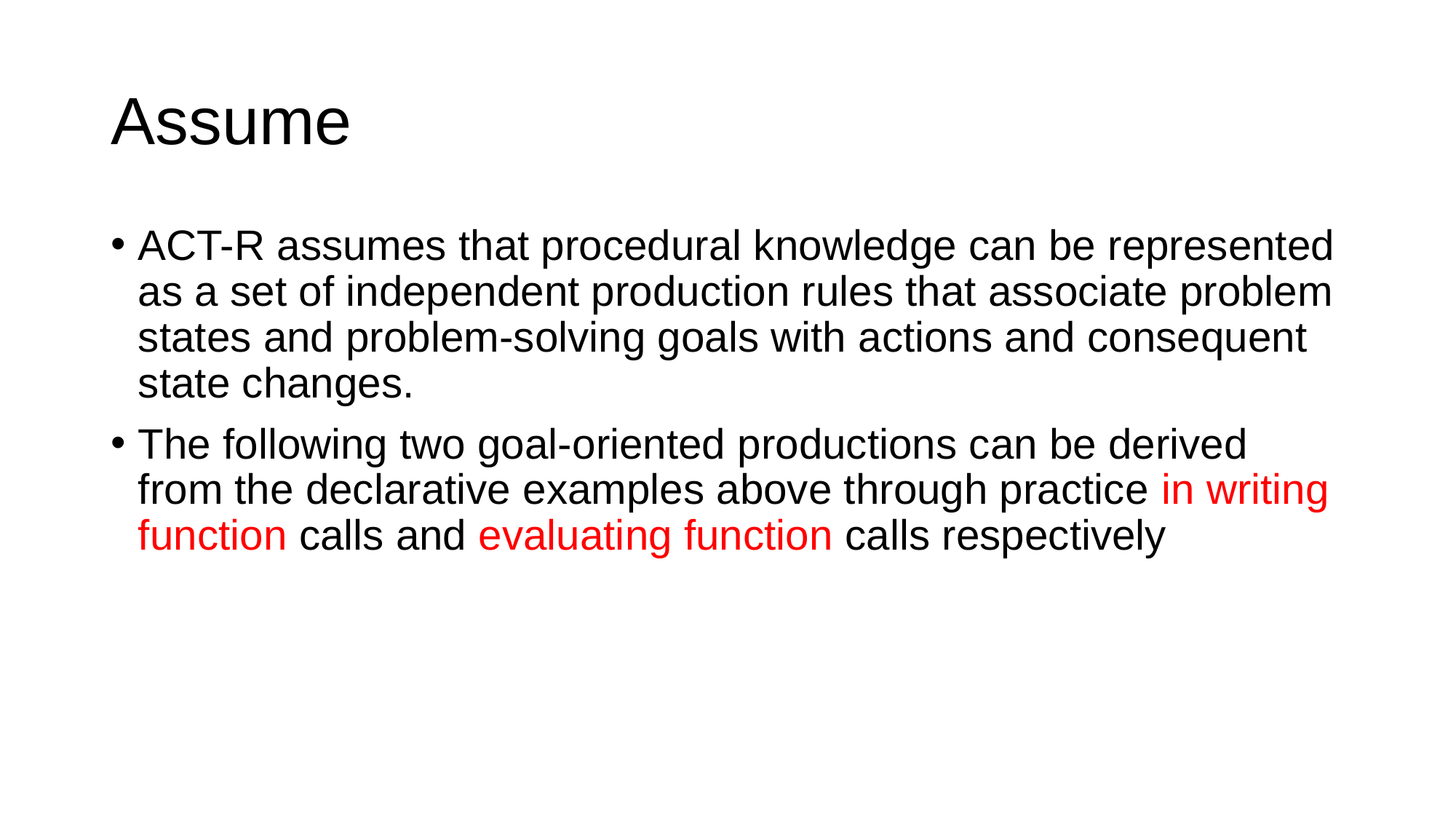

# Assume
ACT-R assumes that procedural knowledge can be represented as a set of independent production rules that associate problem states and problem-solving goals with actions and consequent state changes.
The following two goal-oriented productions can be derived from the declarative examples above through practice in writing function calls and evaluating function calls respectively